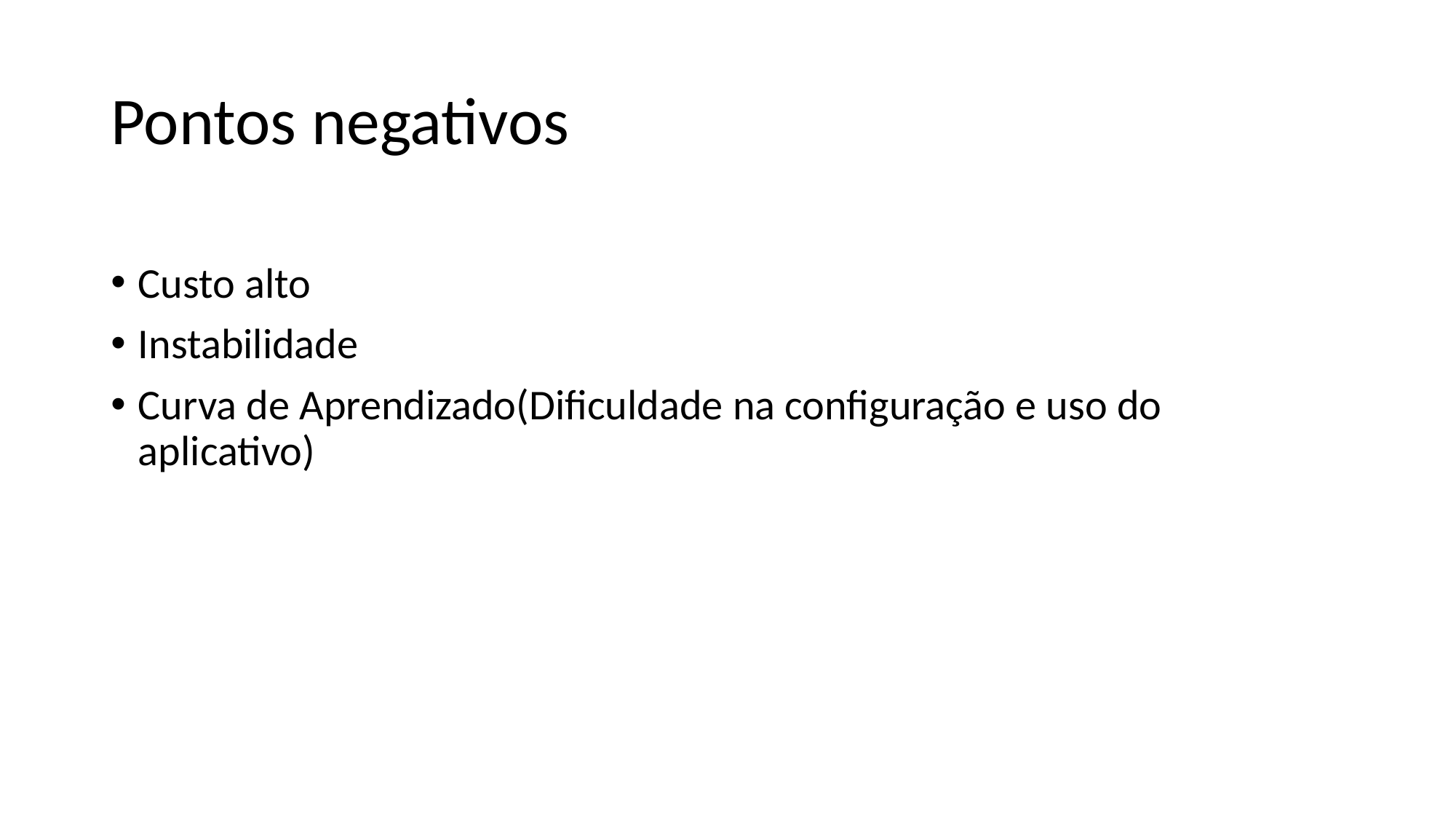

# Pontos negativos
Custo alto
Instabilidade
Curva de Aprendizado(Dificuldade na configuração e uso do aplicativo)